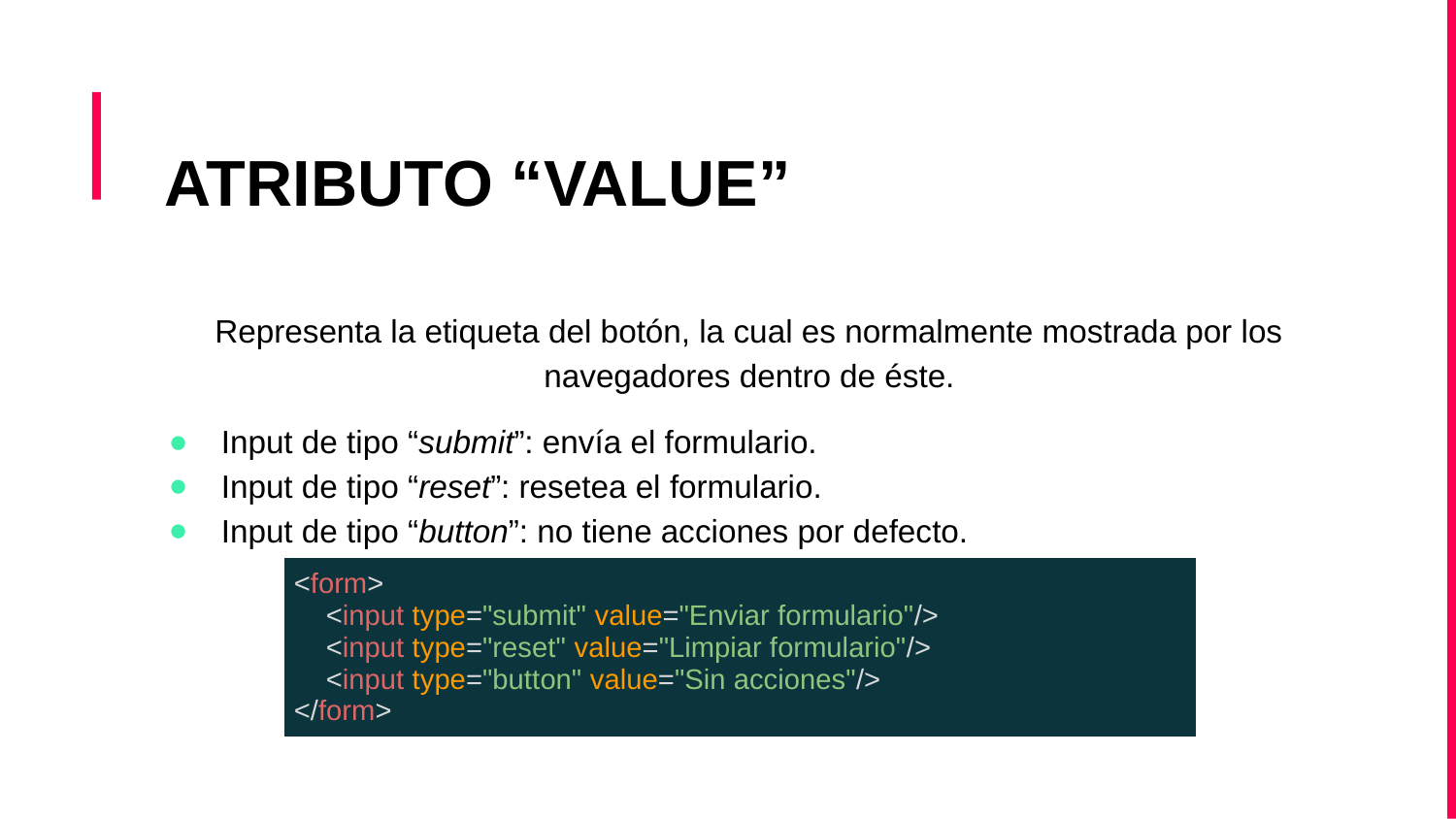

ATRIBUTO “VALUE”
Representa la etiqueta del botón, la cual es normalmente mostrada por los navegadores dentro de éste.
Input de tipo “submit”: envía el formulario.
Input de tipo “reset”: resetea el formulario.
Input de tipo “button”: no tiene acciones por defecto.

| <form> <input type="submit" value="Enviar formulario"/> <input type="reset" value="Limpiar formulario"/> <input type="button" value="Sin acciones"/> </form> |
| --- |